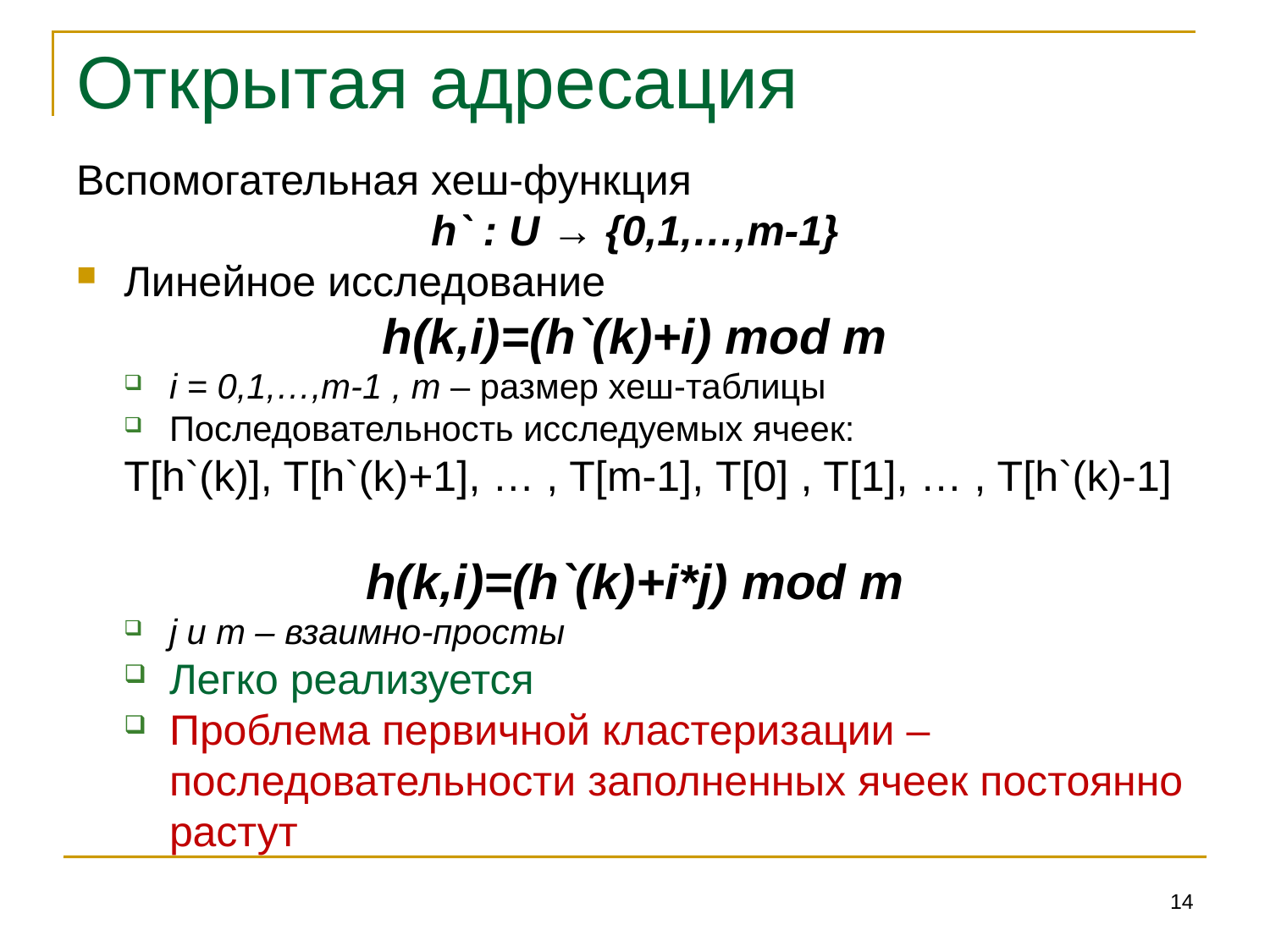

# Открытая адресация
Вспомогательная хеш-функция
h` : U → {0,1,…,m-1}
Линейное исследование
h(k,i)=(h`(k)+i) mod m
i = 0,1,…,m-1 , m – размер хеш-таблицы
Последовательность исследуемых ячеек:
T[h`(k)], T[h`(k)+1], … , T[m-1], T[0] , T[1], … , T[h`(k)-1]

h(k,i)=(h`(k)+i*j) mod m
j и m – взаимно-просты
Легко реализуется
Проблема первичной кластеризации – последовательности заполненных ячеек постоянно растут
14